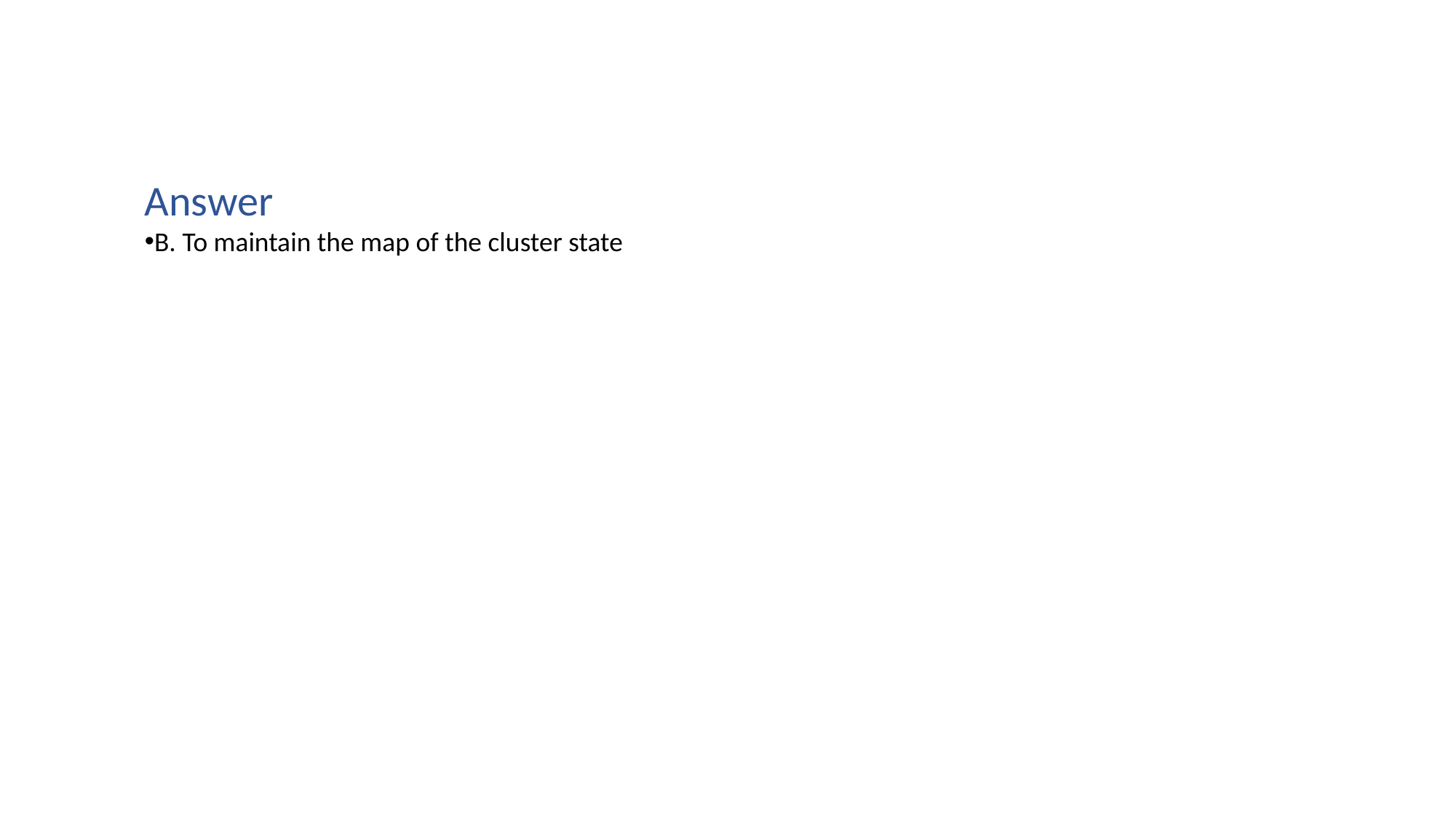

Answer
B. To maintain the map of the cluster state